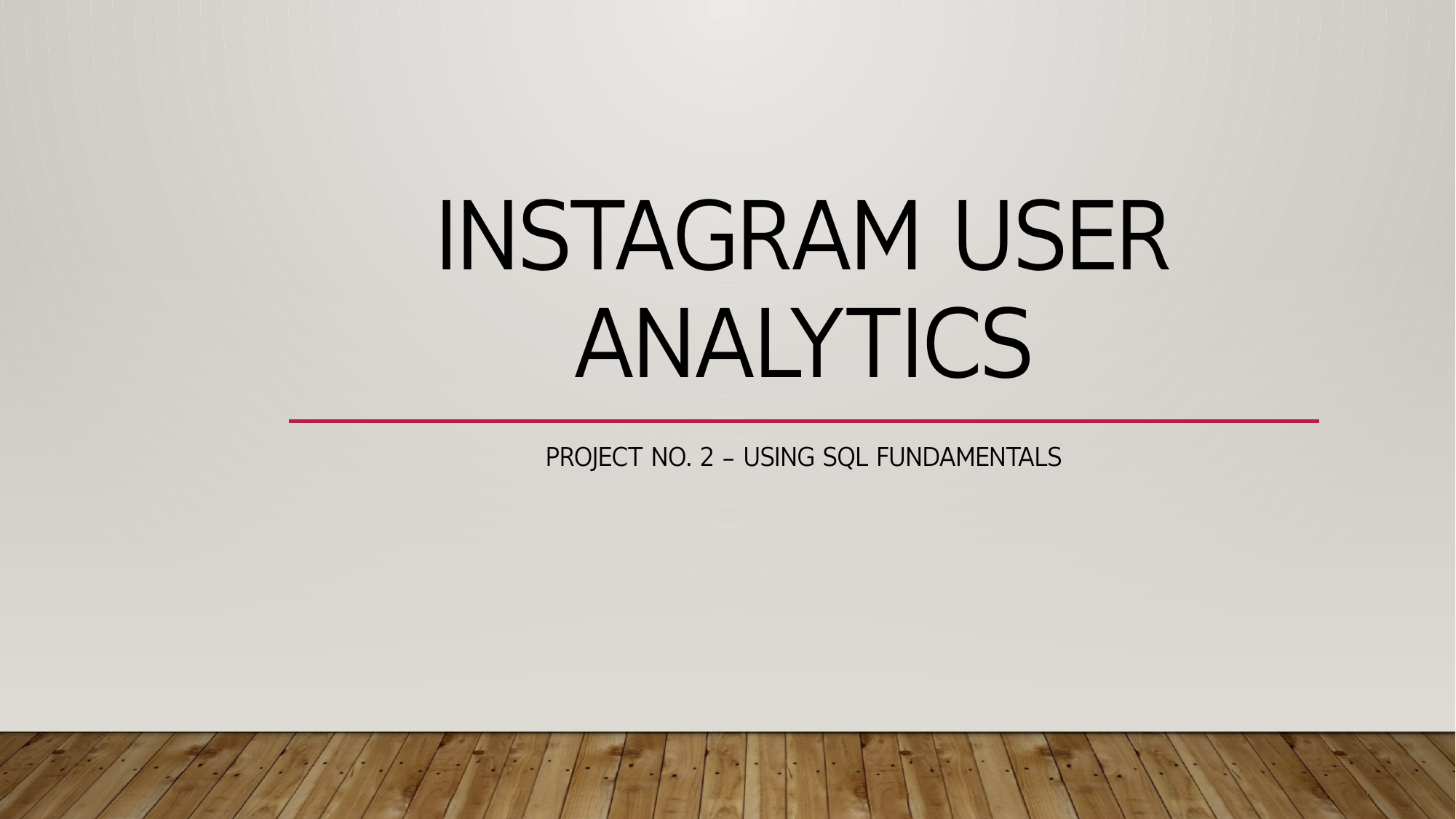

# Instagram user analytics
Project no. 2 – using sql fundamentals